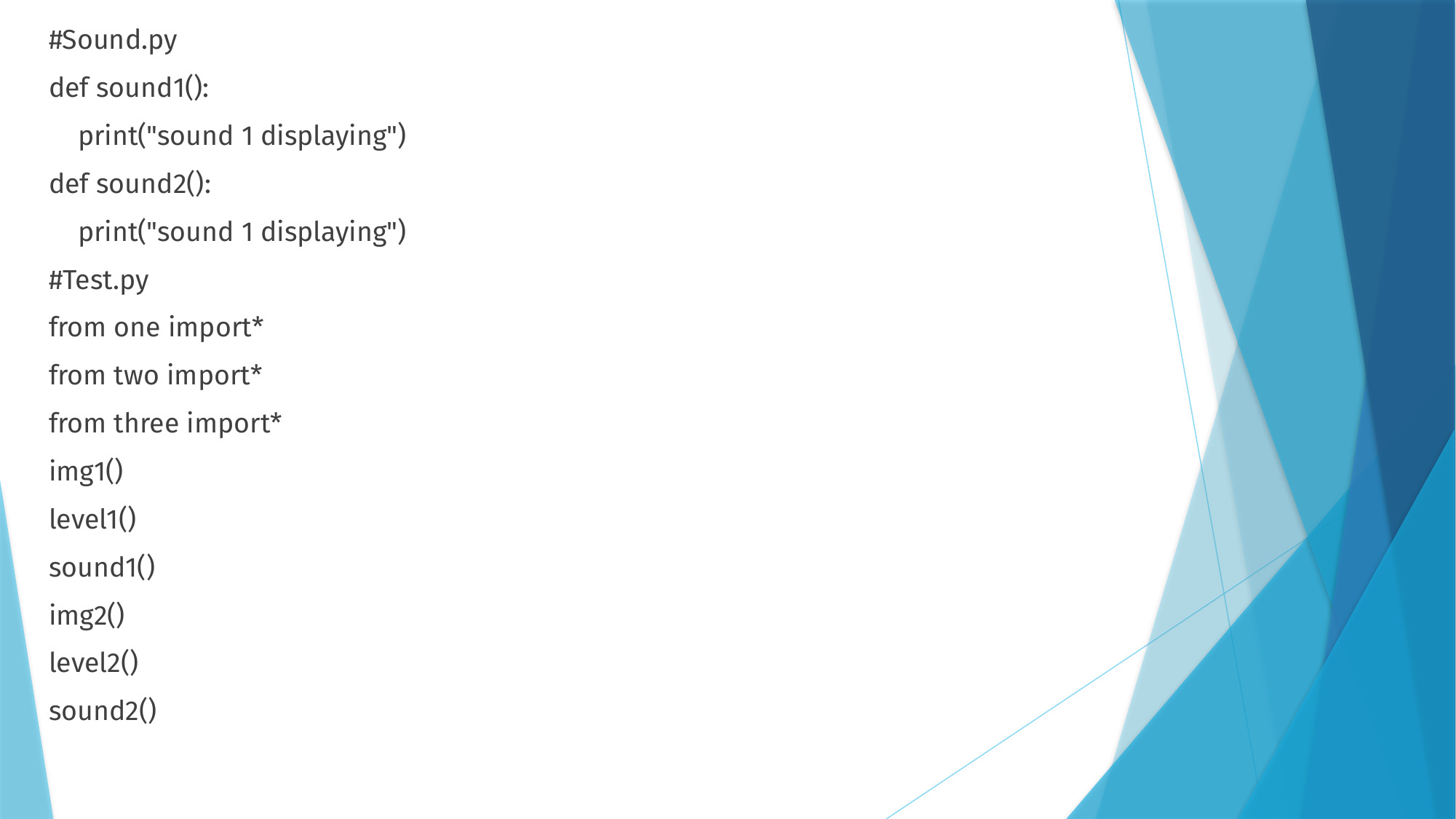

#Sound.py
def sound1():
    print("sound 1 displaying")
def sound2():
    print("sound 1 displaying")
#Test.py
from one import*
from two import*
from three import*
img1()
level1()
sound1()
img2()
level2()
sound2()